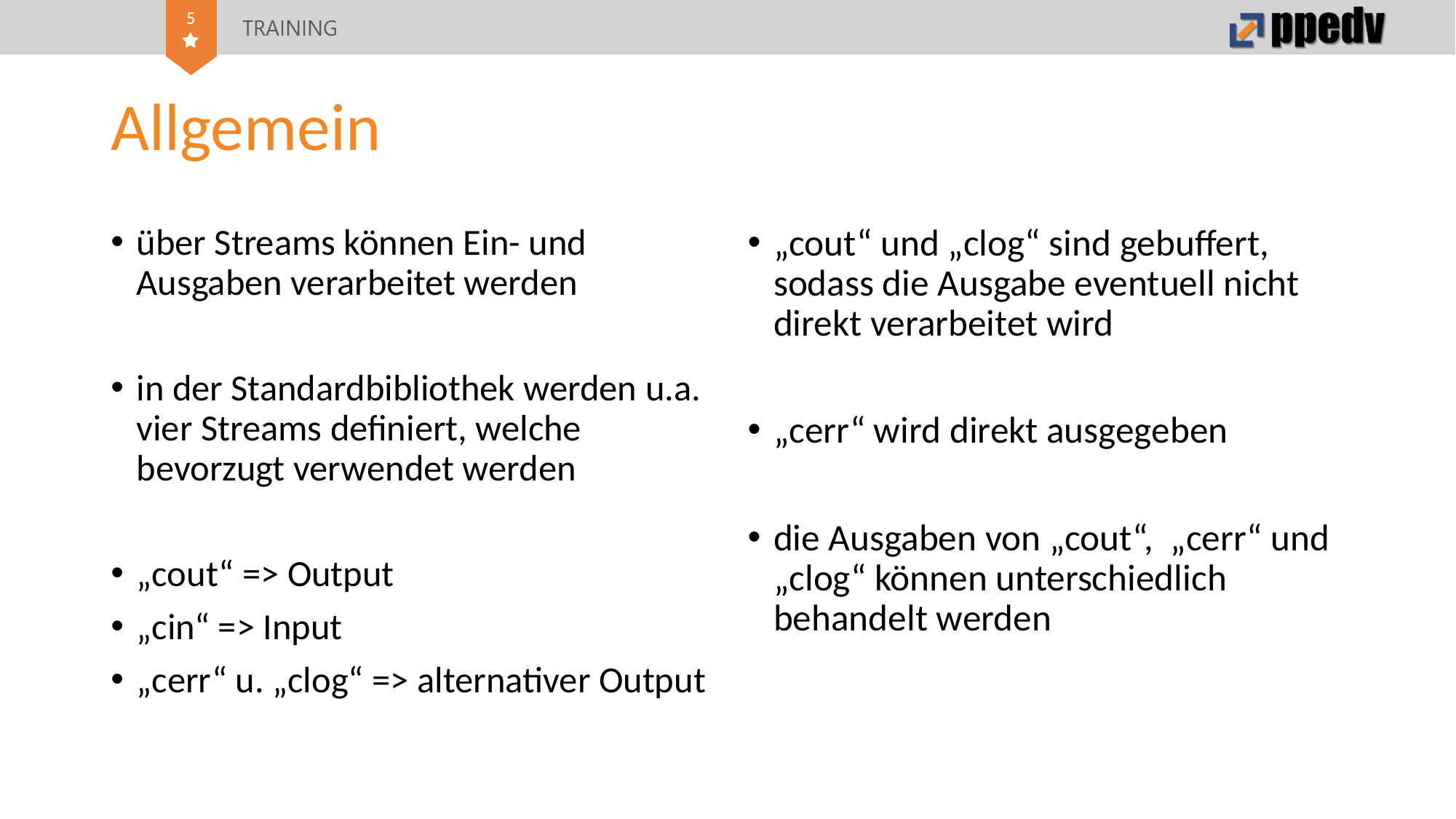

# Allgemein
über Streams können Ein- und Ausgaben verarbeitet werden

in der Standardbibliothek werden u.a. vier Streams definiert, welche bevorzugt verwendet werden

„cout“ => Output
„cin“ => Input
„cerr“ u. „clog“ => alternativer Output
„cout“ und „clog“ sind gebuffert, sodass die Ausgabe eventuell nicht direkt verarbeitet wird

„cerr“ wird direkt ausgegeben

die Ausgaben von „cout“,  „cerr“ und „clog“ können unterschiedlich behandelt werden